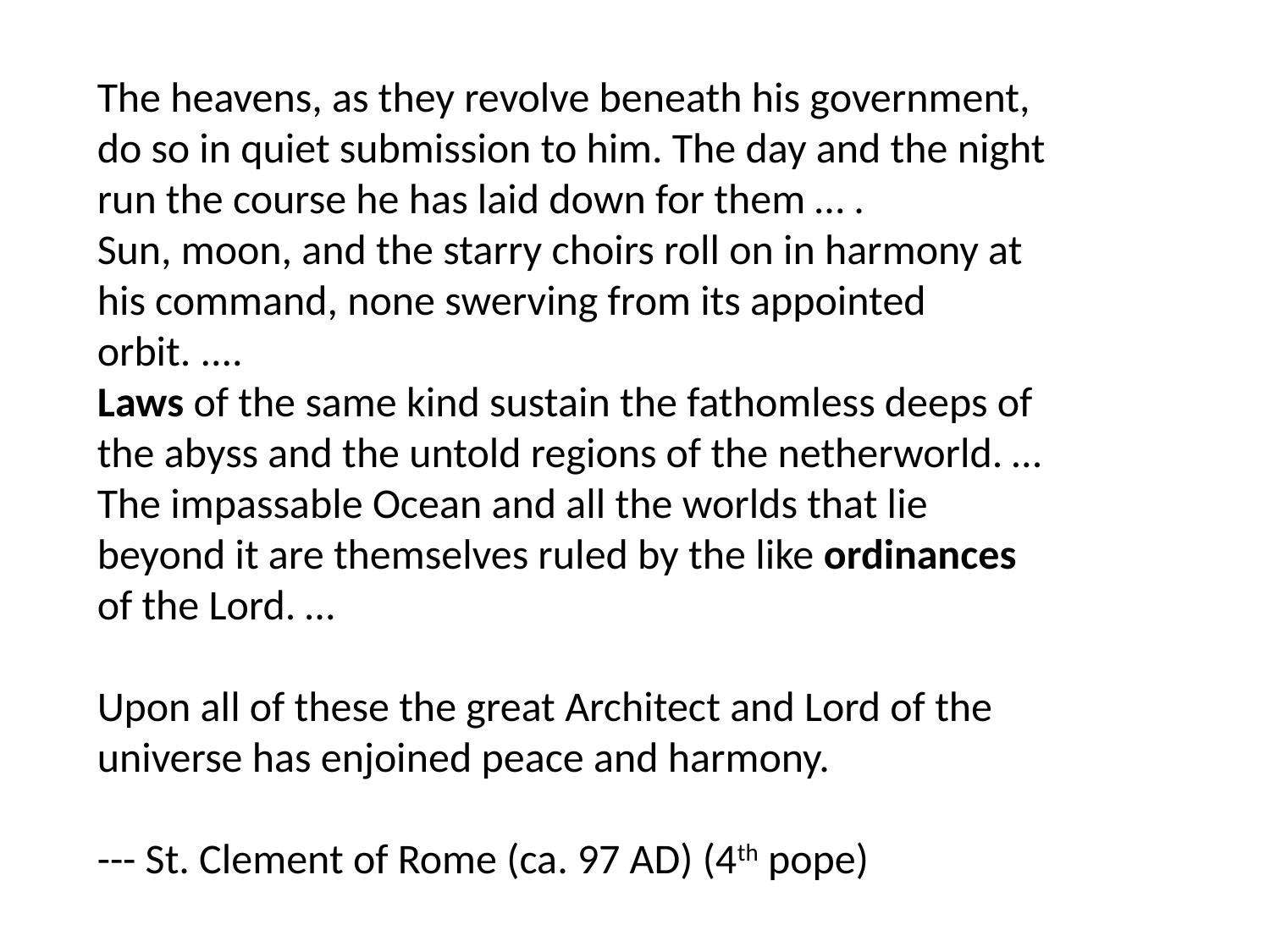

The heavens, as they revolve beneath his government,
do so in quiet submission to him. The day and the night run the course he has laid down for them … .
Sun, moon, and the starry choirs roll on in harmony at
his command, none swerving from its appointed orbit. ....
Laws of the same kind sustain the fathomless deeps of
the abyss and the untold regions of the netherworld. …
The impassable Ocean and all the worlds that lie beyond it are themselves ruled by the like ordinances of the Lord. …

Upon all of these the great Architect and Lord of the
universe has enjoined peace and harmony.

--- St. Clement of Rome (ca. 97 AD) (4th pope)